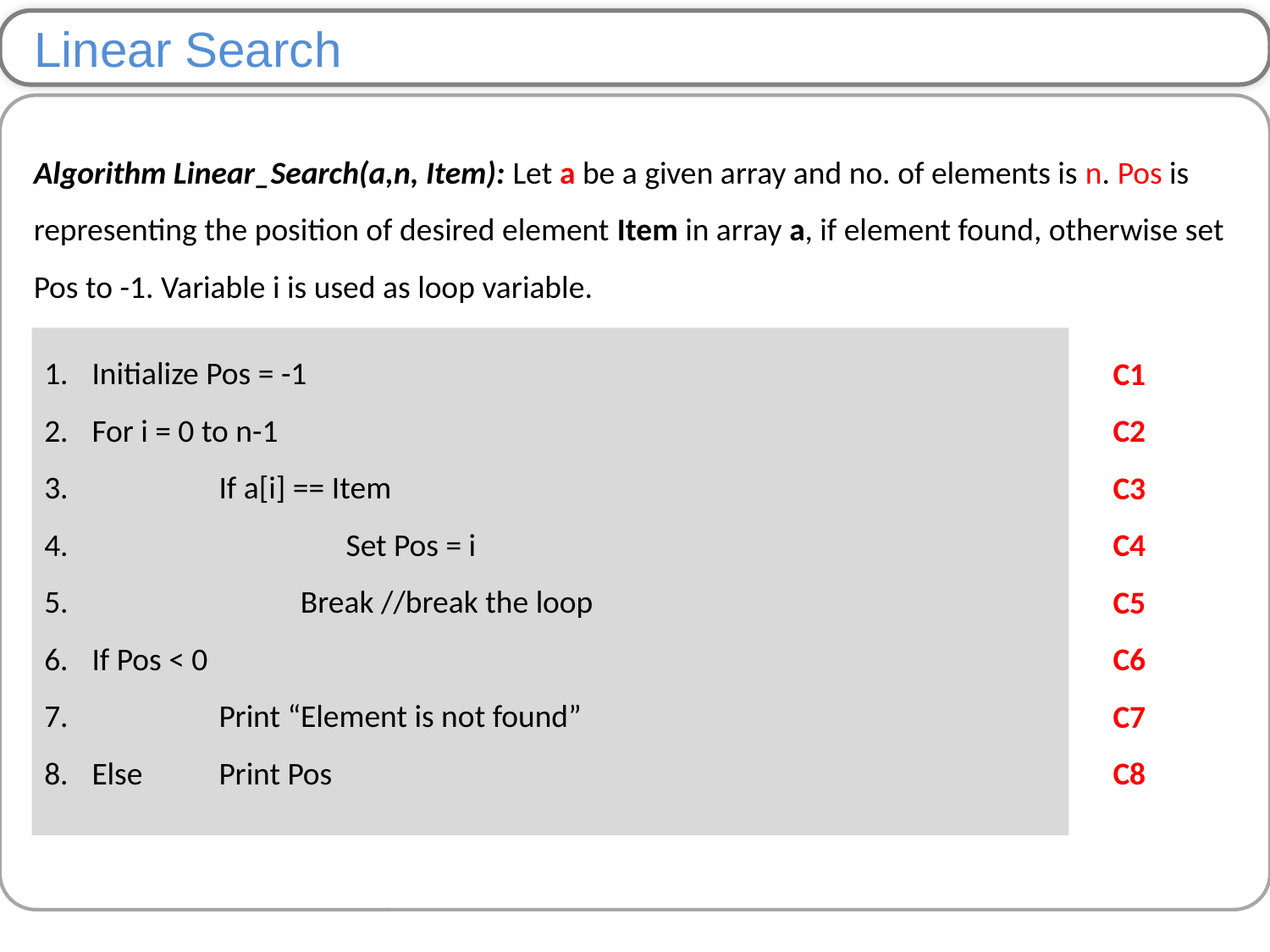

Linear Search

Algorithm Linear_Search(a,n, Item): Let a be a given array and no. of elements is n. Pos is representing the position of desired element Item in array a, if element found, otherwise set Pos to -1. Variable i is used as loop variable.

Initialize Pos = -1
For i = 0 to n-1
 	If a[i] == Item
 		Set Pos = i
                             Break //break the loop
If Pos < 0
 	Print “Element is not found”
Else	Print Pos

C1
C2
C3
C4
C5
C6
C7
C8